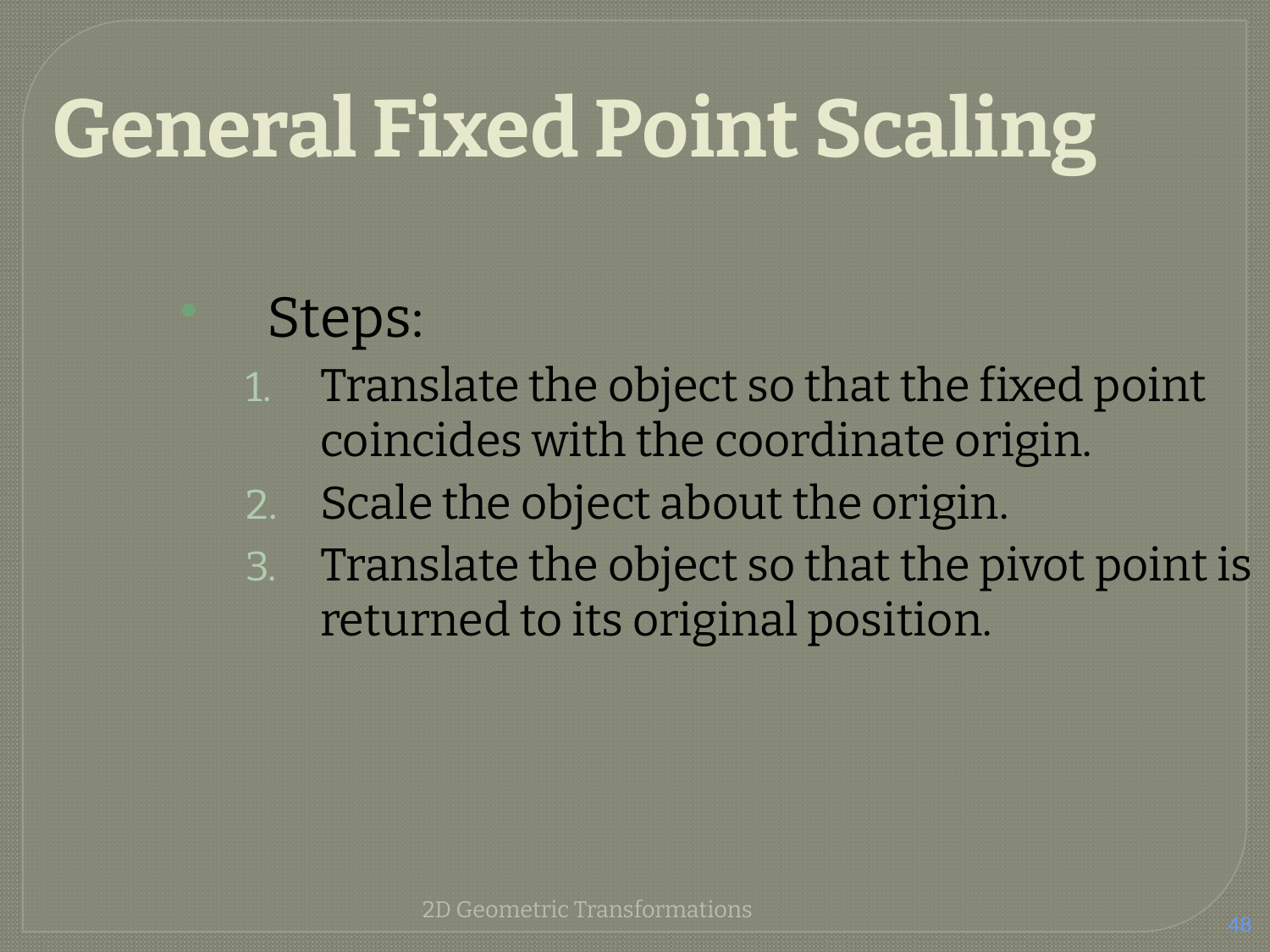

General Fixed Point Scaling
Steps:
Translate the object so that the fixed point coincides with the coordinate origin.
Scale the object about the origin.
Translate the object so that the pivot point is returned to its original position.

2D Geometric Transformations
48